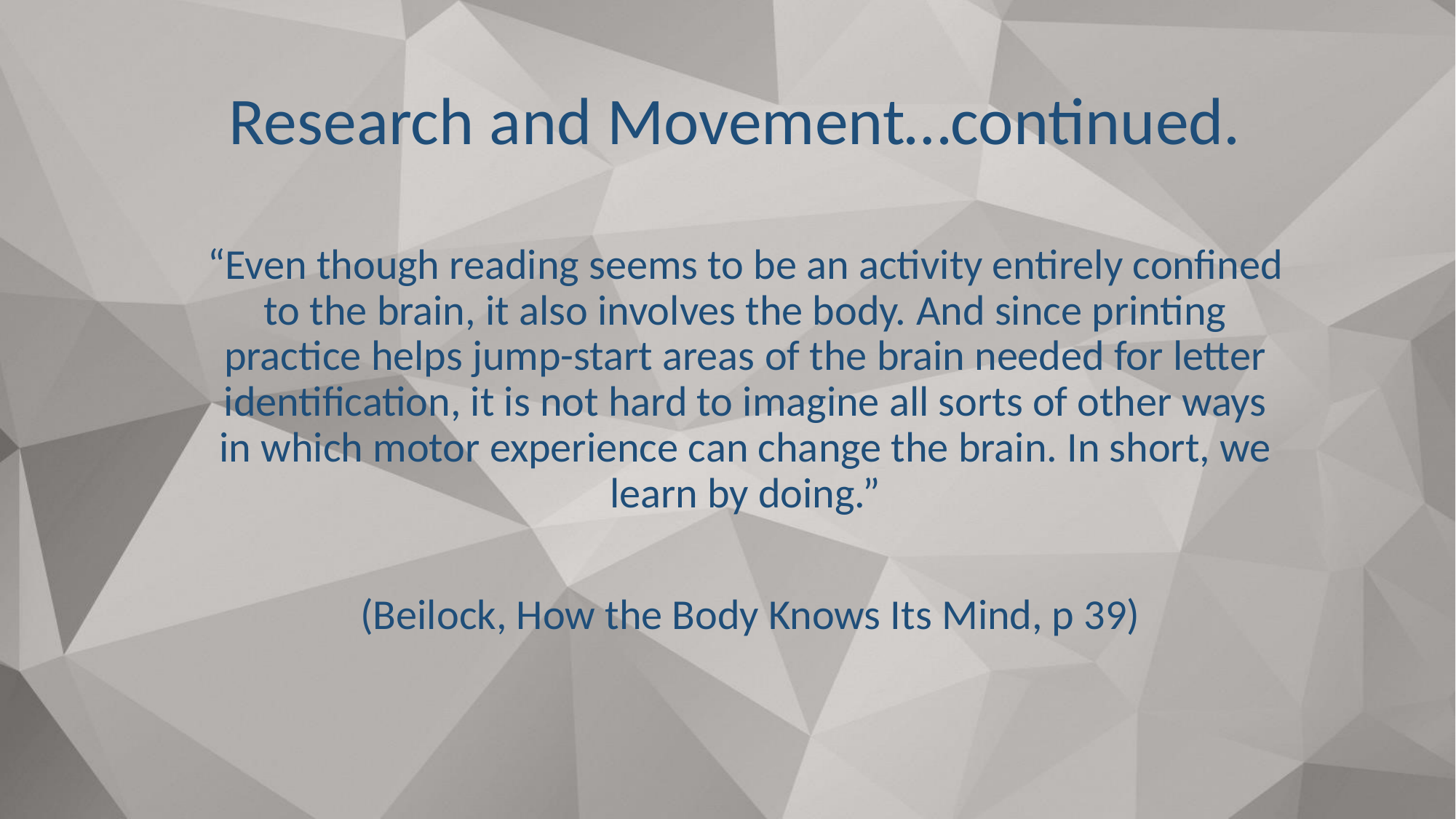

# Research and Movement…continued.
“Even though reading seems to be an activity entirely confined to the brain, it also involves the body. And since printing practice helps jump-start areas of the brain needed for letter identification, it is not hard to imagine all sorts of other ways in which motor experience can change the brain. In short, we learn by doing.”

 (Beilock, How the Body Knows Its Mind, p 39)